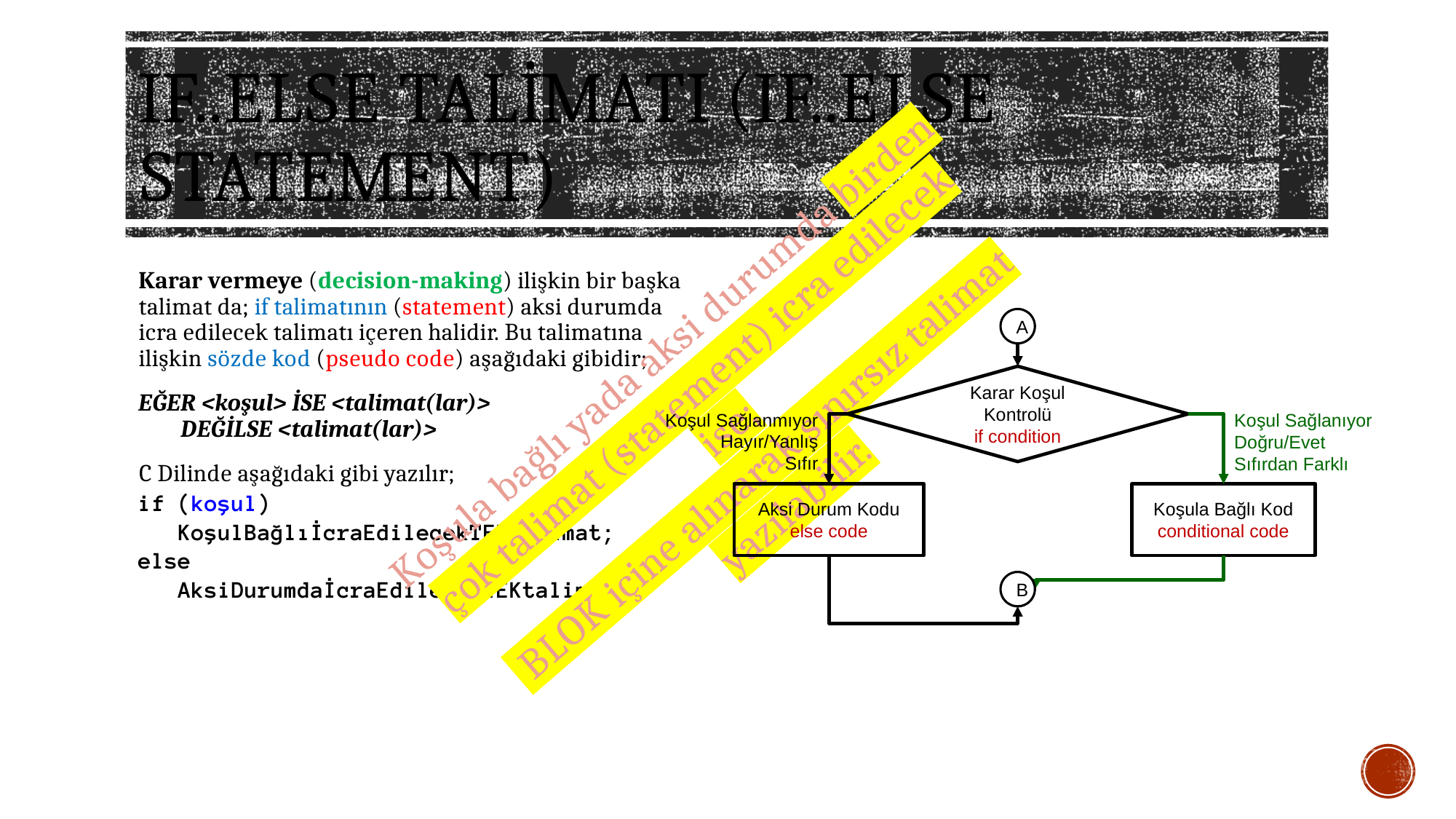

# IF..ELSE talimatı (IF..ELSE STATEMENT)
Karar vermeye (decision-making) ilişkin bir başka talimat da; if talimatının (statement) aksi durumda icra edilecek talimatı içeren halidir. Bu talimatına  ilişkin sözde kod (pseudo code) aşağıdaki gibidir;
EĞER <koşul> İSE <talimat(lar)>
        DEĞİLSE <talimat(lar)>
C Dilinde aşağıdaki gibi yazılır;
if (koşul)
   KoşulBağlıİcraEdilecekTEKtalimat;
else
   AksiDurumdaİcraEdilecekTEKtalimat;
Koşula bağlı yada aksi durumda birden çok talimat (statement) icra edilecek ise;
 BLOK içine alınarak sınırsız talimat yazılabilir.
A
Karar Koşul Kontrolü
if condition
Koşul Sağlanmıyor
Hayır/Yanlış
Sıfır
Koşul Sağlanıyor
Doğru/Evet
Sıfırdan Farklı
Koşula Bağlı Kod
conditional code
Aksi Durum Kodu
else code
B